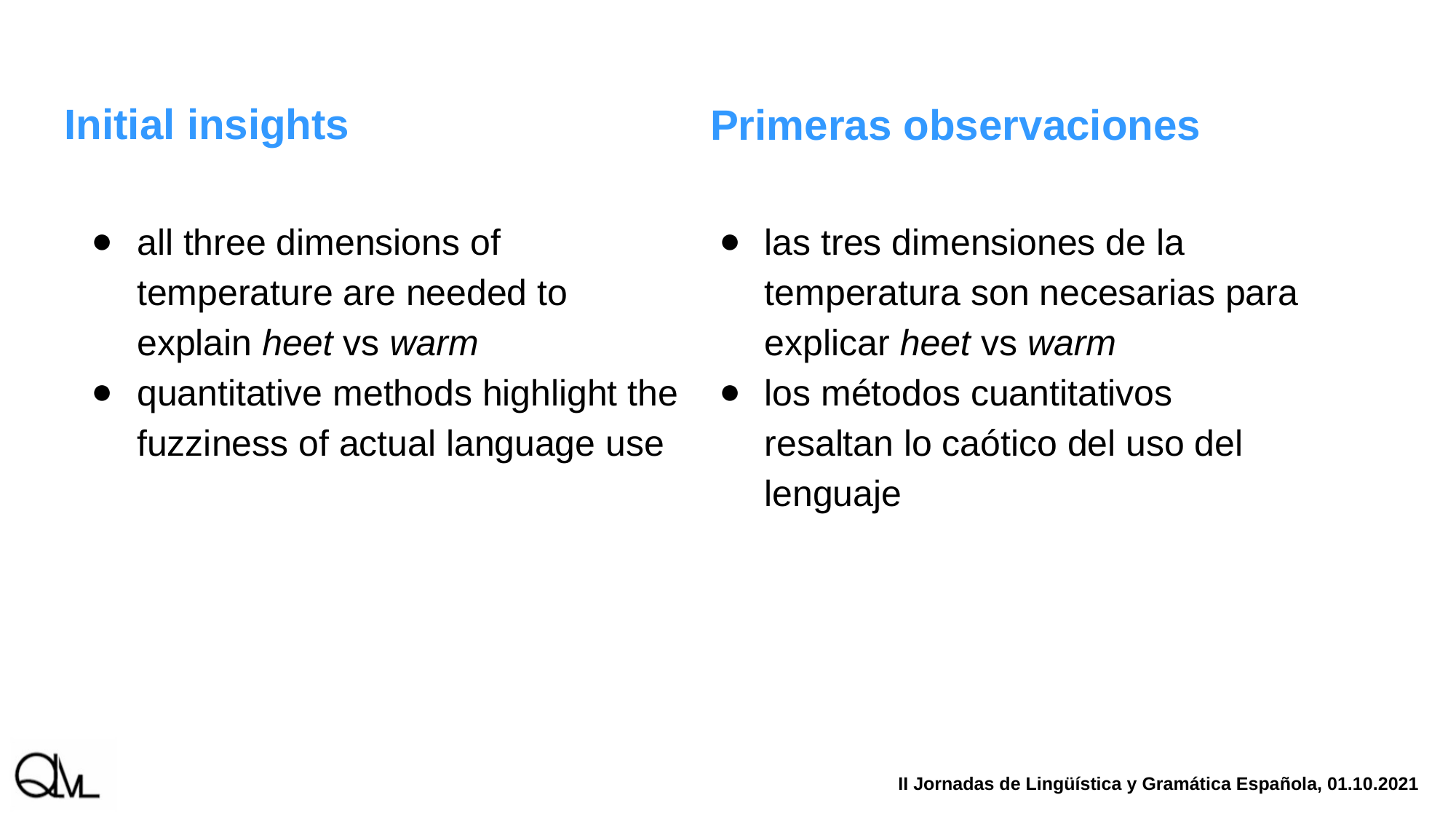

# Initial insights
Primeras observaciones
all three dimensions of temperature are needed to explain heet vs warm
quantitative methods highlight the fuzziness of actual language use

las tres dimensiones de la temperatura son necesarias para explicar heet vs warm
los métodos cuantitativos resaltan lo caótico del uso del lenguaje

II Jornadas de Lingüística y Gramática Española, 01.10.2021